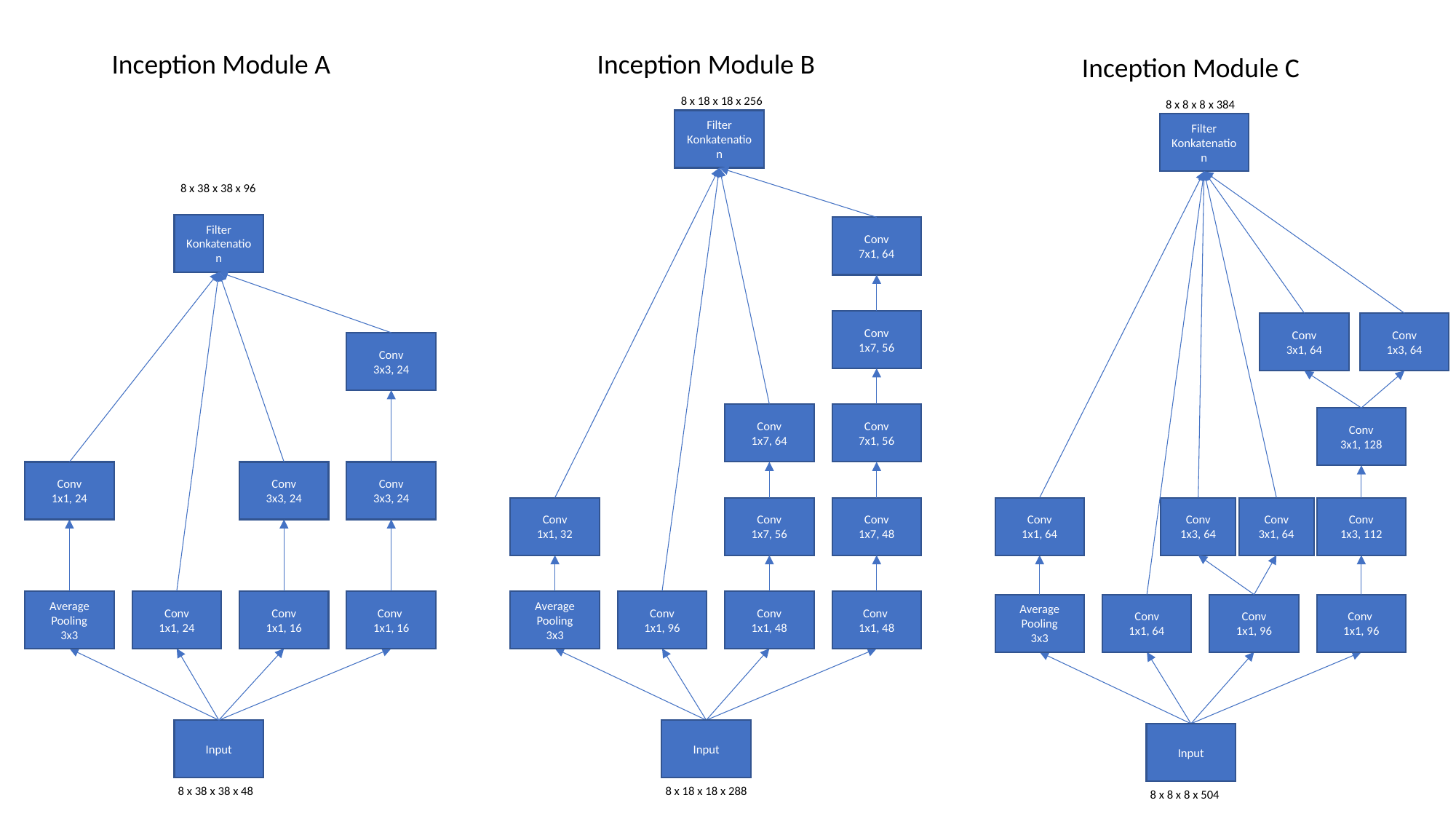

Inception Module A
Inception Module B
Inception Module C
8 x 18 x 18 x 256
8 x 8 x 8 x 384
Filter Konkatenation
Filter Konkatenation
8 x 38 x 38 x 96
Filter Konkatenation
Conv
7x1, 64
Conv
1x7, 56
Conv
3x1, 64
Conv
1x3, 64
Conv
3x3, 24
Conv
1x7, 64
Conv
7x1, 56
Conv
3x1, 128
Conv
1x1, 24
Conv
3x3, 24
Conv
3x3, 24
Conv
1x1, 32
Conv
1x7, 56
Conv
1x7, 48
Conv
1x1, 64
Conv
1x3, 64
Conv
1x3, 112
Conv
3x1, 64
Average Pooling
3x3
Conv
1x1, 24
Conv
1x1, 16
Conv
1x1, 16
Average Pooling
3x3
Conv
1x1, 96
Conv
1x1, 48
Conv
1x1, 48
Average Pooling
3x3
Conv
1x1, 64
Conv
1x1, 96
Conv
1x1, 96
Input
Input
Input
8 x 38 x 38 x 48
8 x 18 x 18 x 288
8 x 8 x 8 x 504